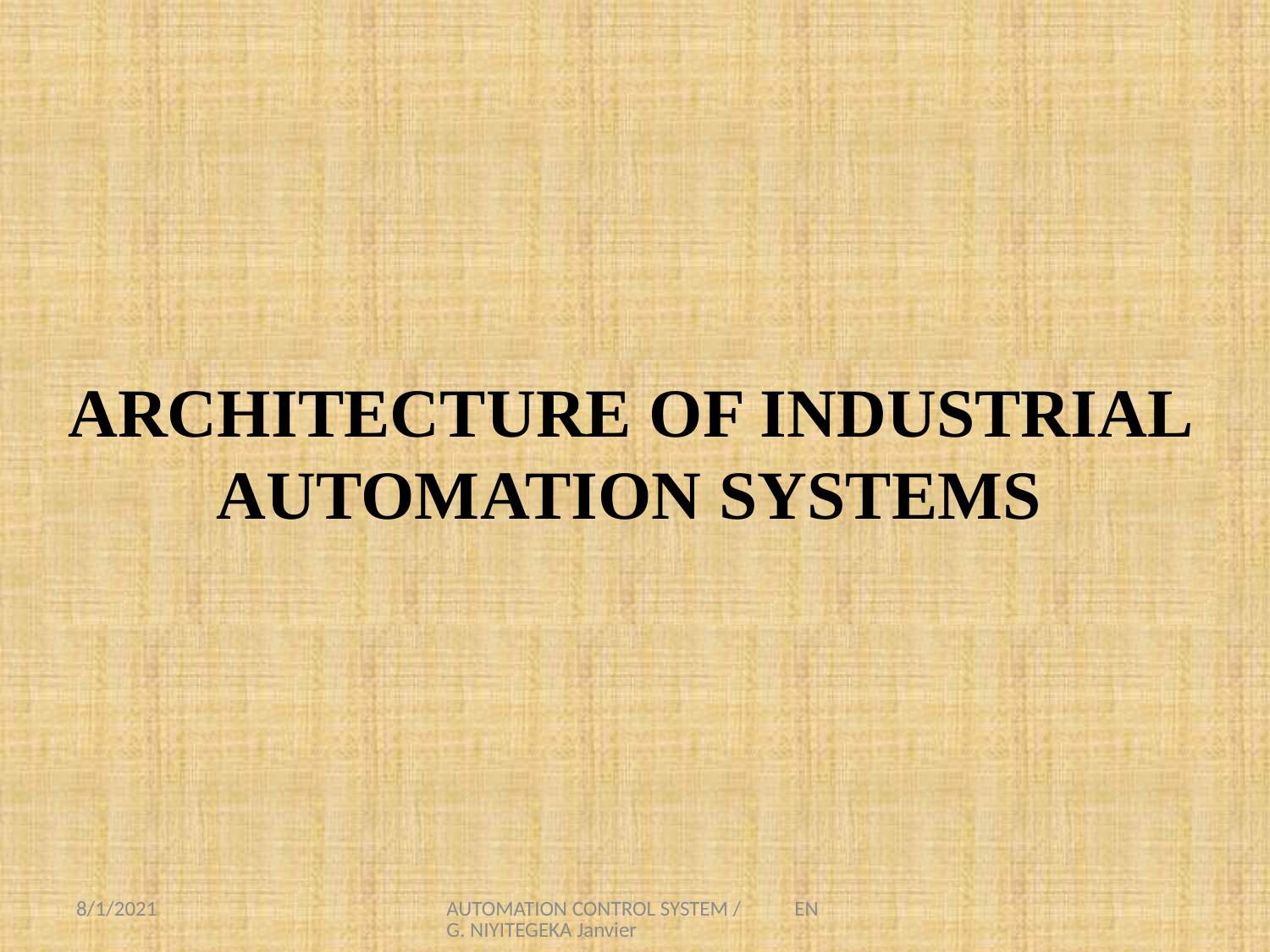

# ARCHITECTURE OF INDUSTRIAL AUTOMATION SYSTEMS
8/1/2021
AUTOMATION CONTROL SYSTEM /           ENG. NIYITEGEKA Janvier